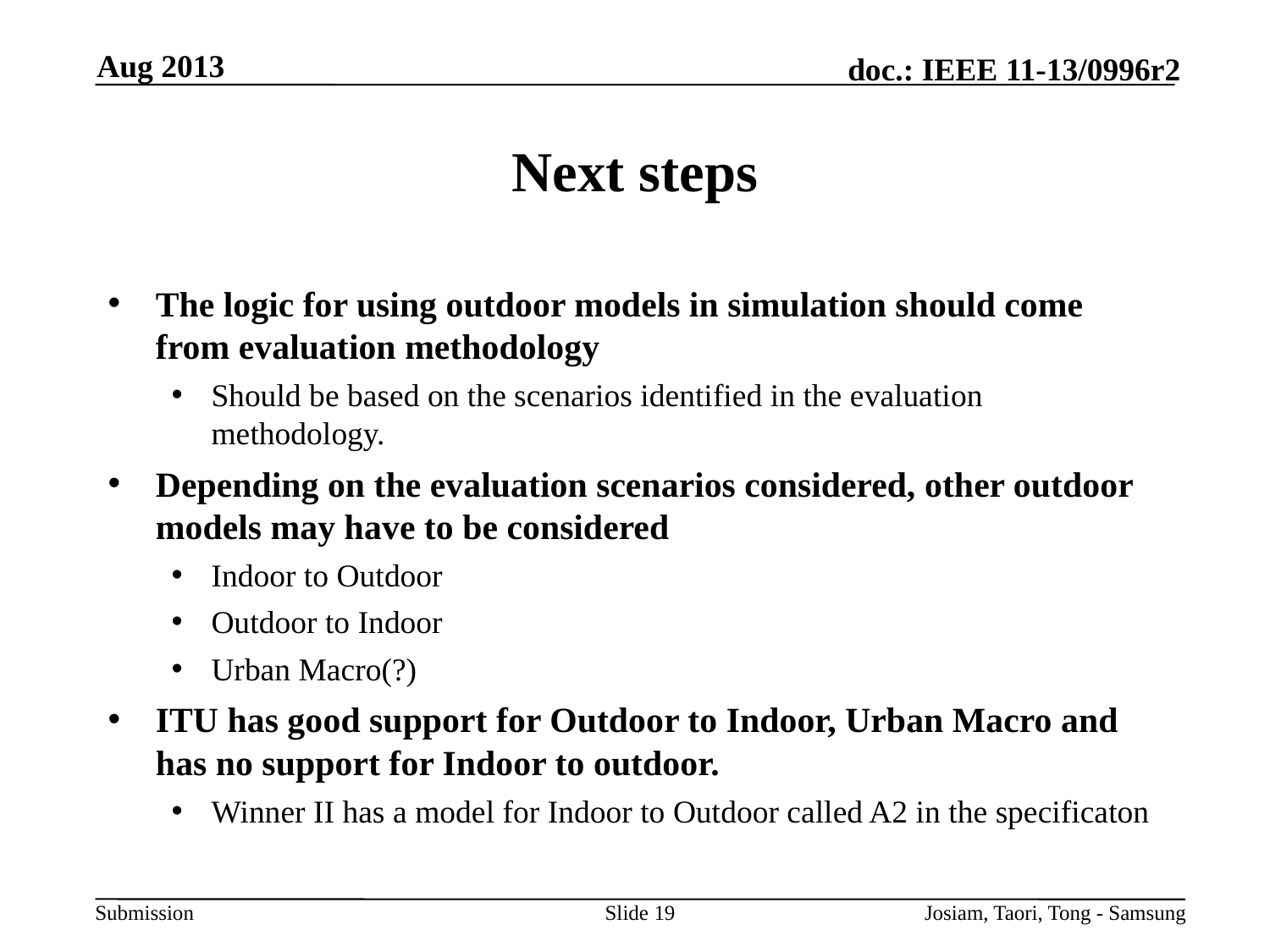

Aug 2013
# Next steps
The logic for using outdoor models in simulation should come from evaluation methodology
Should be based on the scenarios identified in the evaluation methodology.
Depending on the evaluation scenarios considered, other outdoor models may have to be considered
Indoor to Outdoor
Outdoor to Indoor
Urban Macro(?)
ITU has good support for Outdoor to Indoor, Urban Macro and has no support for Indoor to outdoor.
Winner II has a model for Indoor to Outdoor called A2 in the specificaton

Slide 19
Josiam, Taori, Tong - Samsung